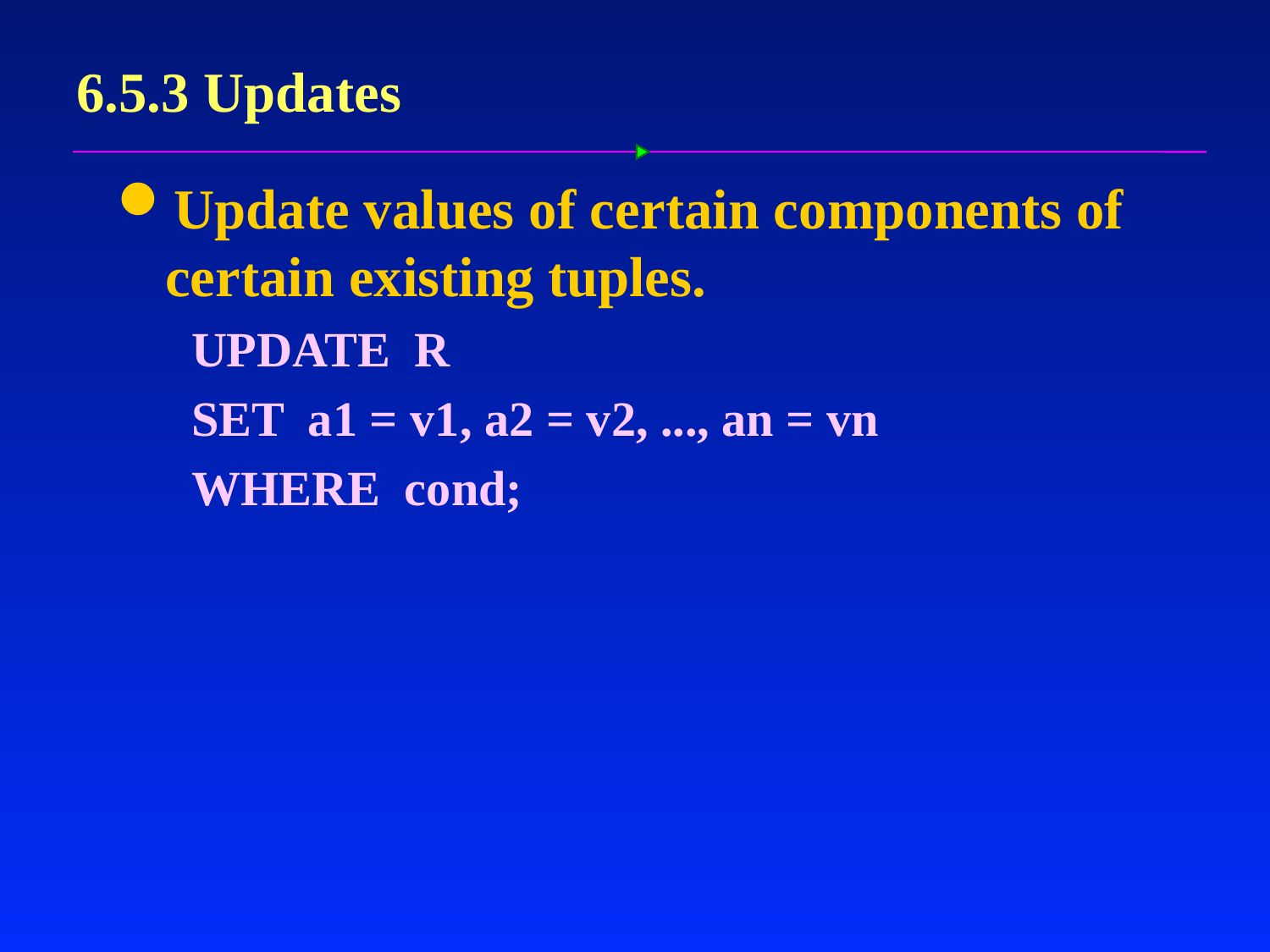

# 6.5.3 Updates

Update values of certain components of certain existing tuples.
      UPDATE  R
      SET  a1 = v1, a2 = v2, ..., an = vn
      WHERE  cond;